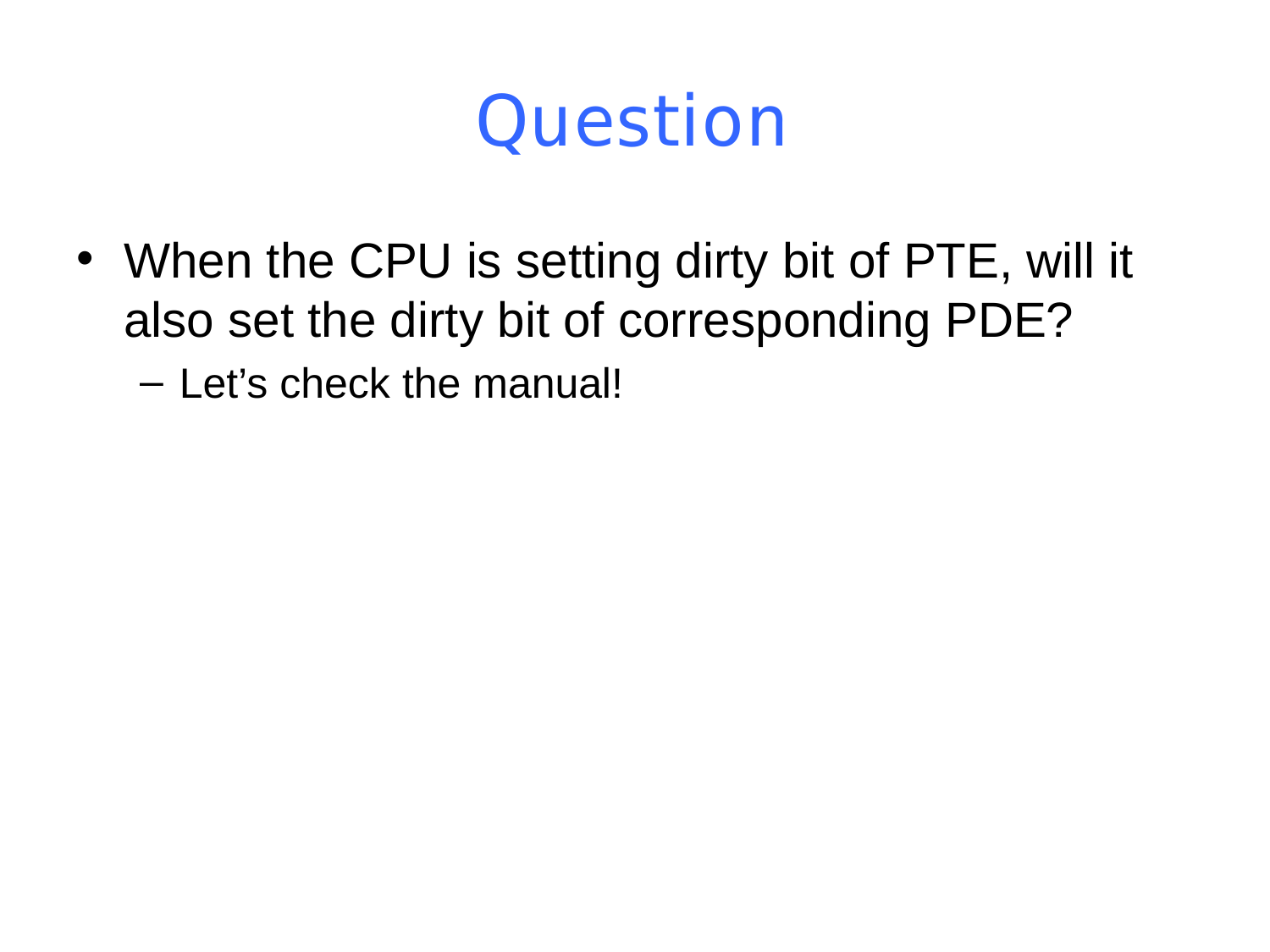

# Question
When the CPU is setting dirty bit of PTE, will it also set the dirty bit of corresponding PDE?
Let’s check the manual!